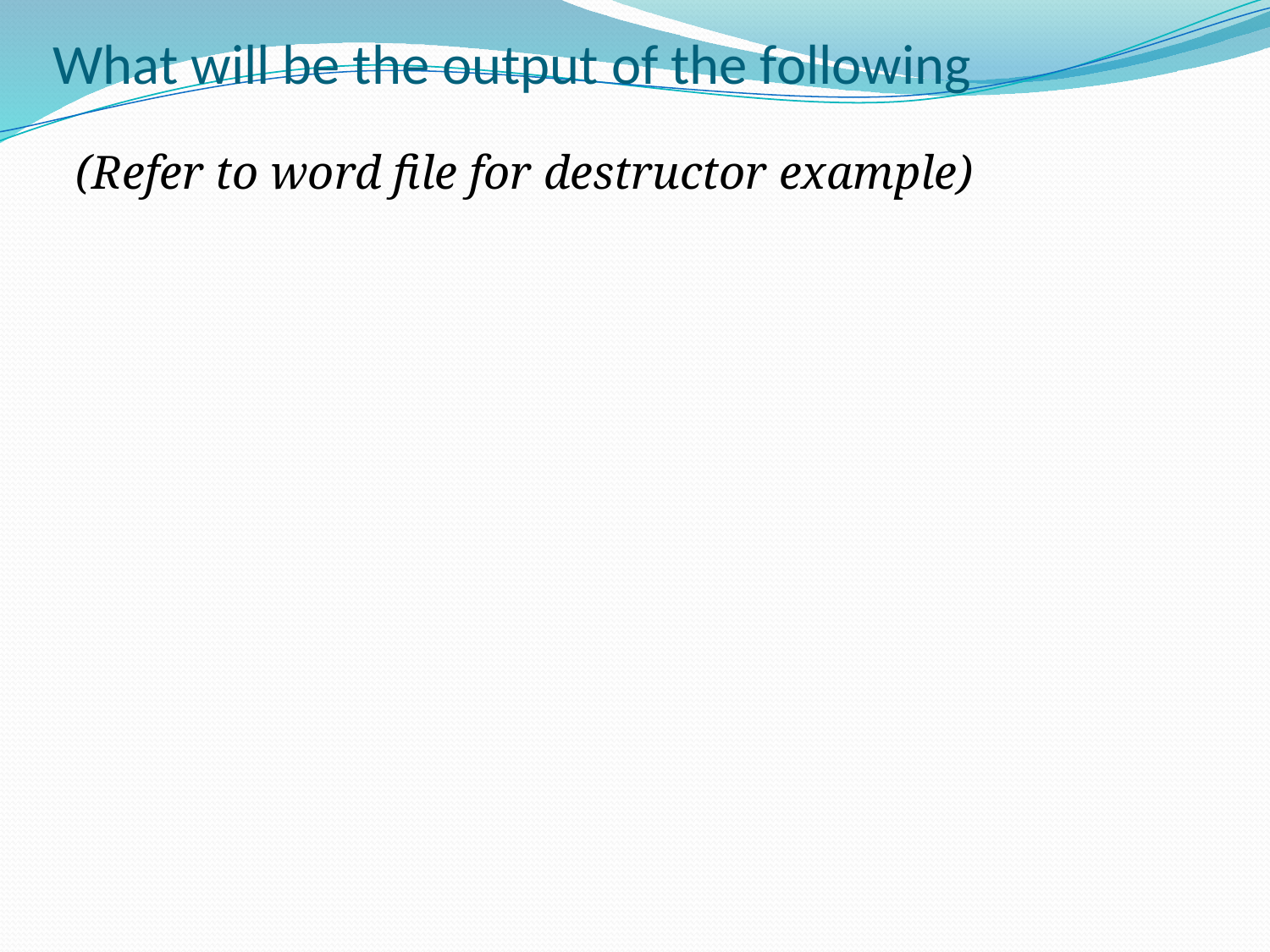

# What will be the output of the following
(Refer to word file for destructor example)